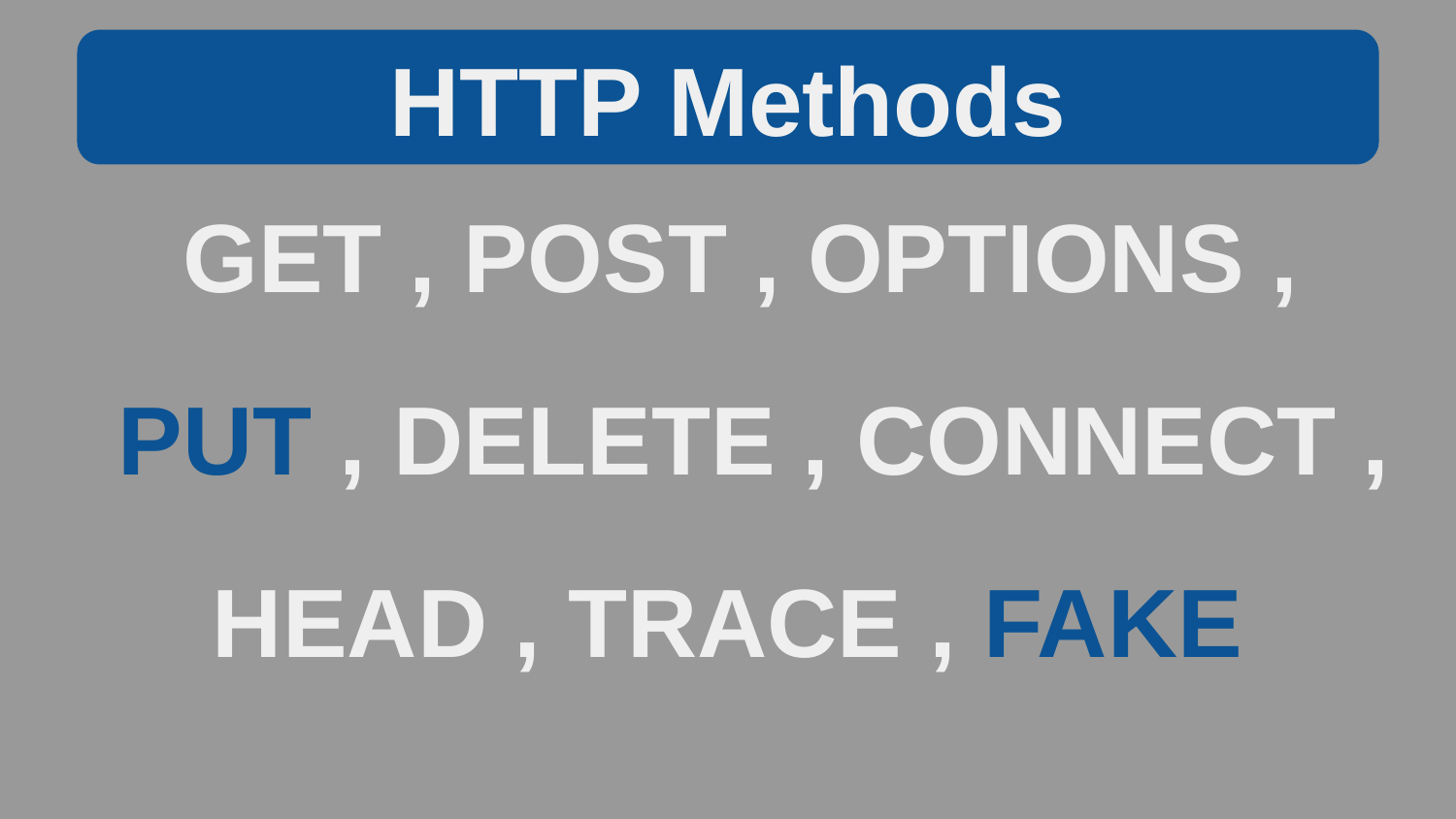

HTTP Methods
GET , POST , OPTIONS ,
 PUT , DELETE , CONNECT ,
HEAD , TRACE , FAKE